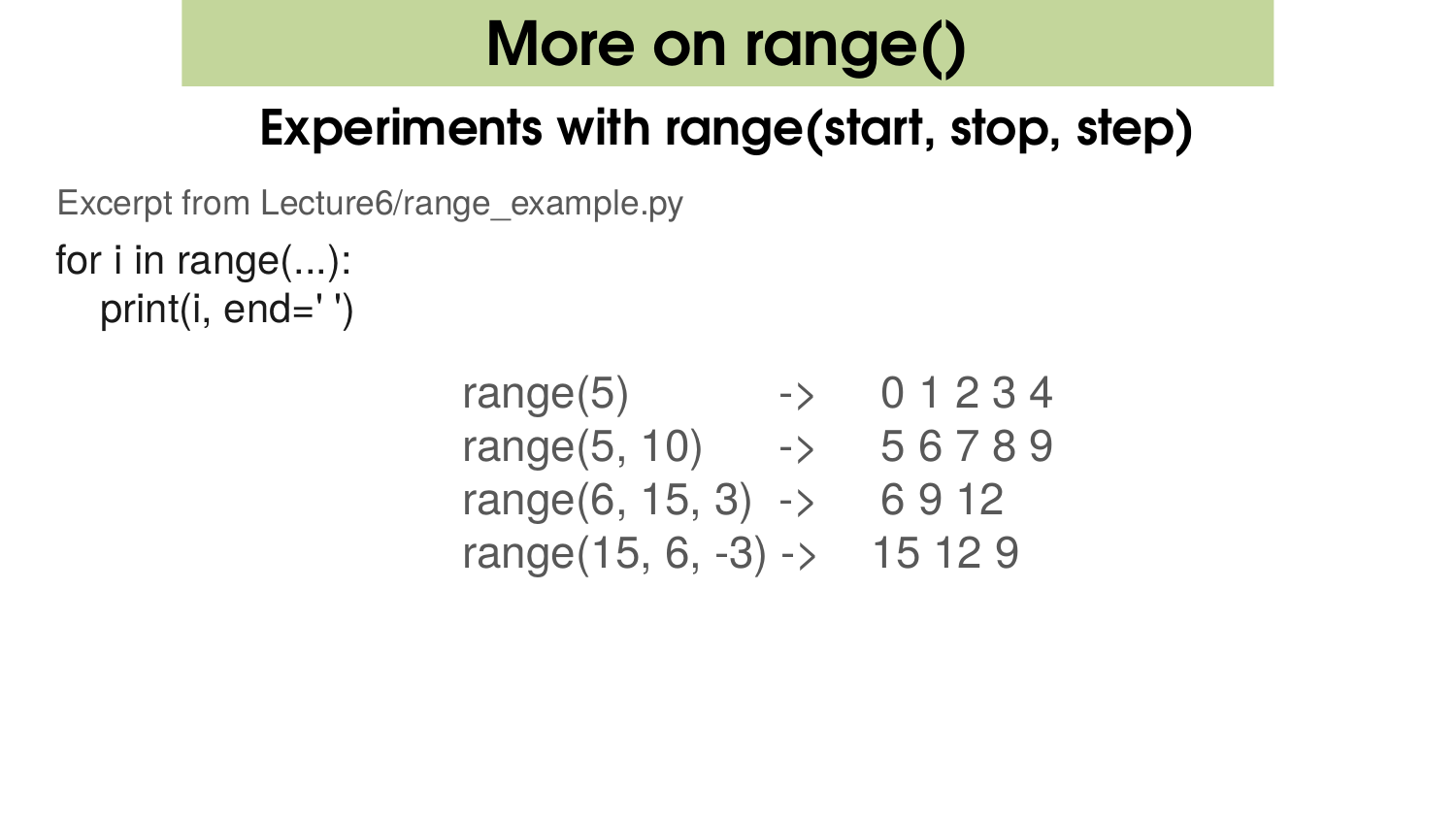

More on range()
Experiments with range(start, stop, step)
Excerpt from Lecture6/range_example.py
for i in range(...):
    print(i, end=' ')
range(5)            ->     0 1 2 3 4
range(5, 10)      ->     5 6 7 8 9
range(6, 15, 3)  ->     6 9 12
range(15, 6, -3) ->    15 12 9